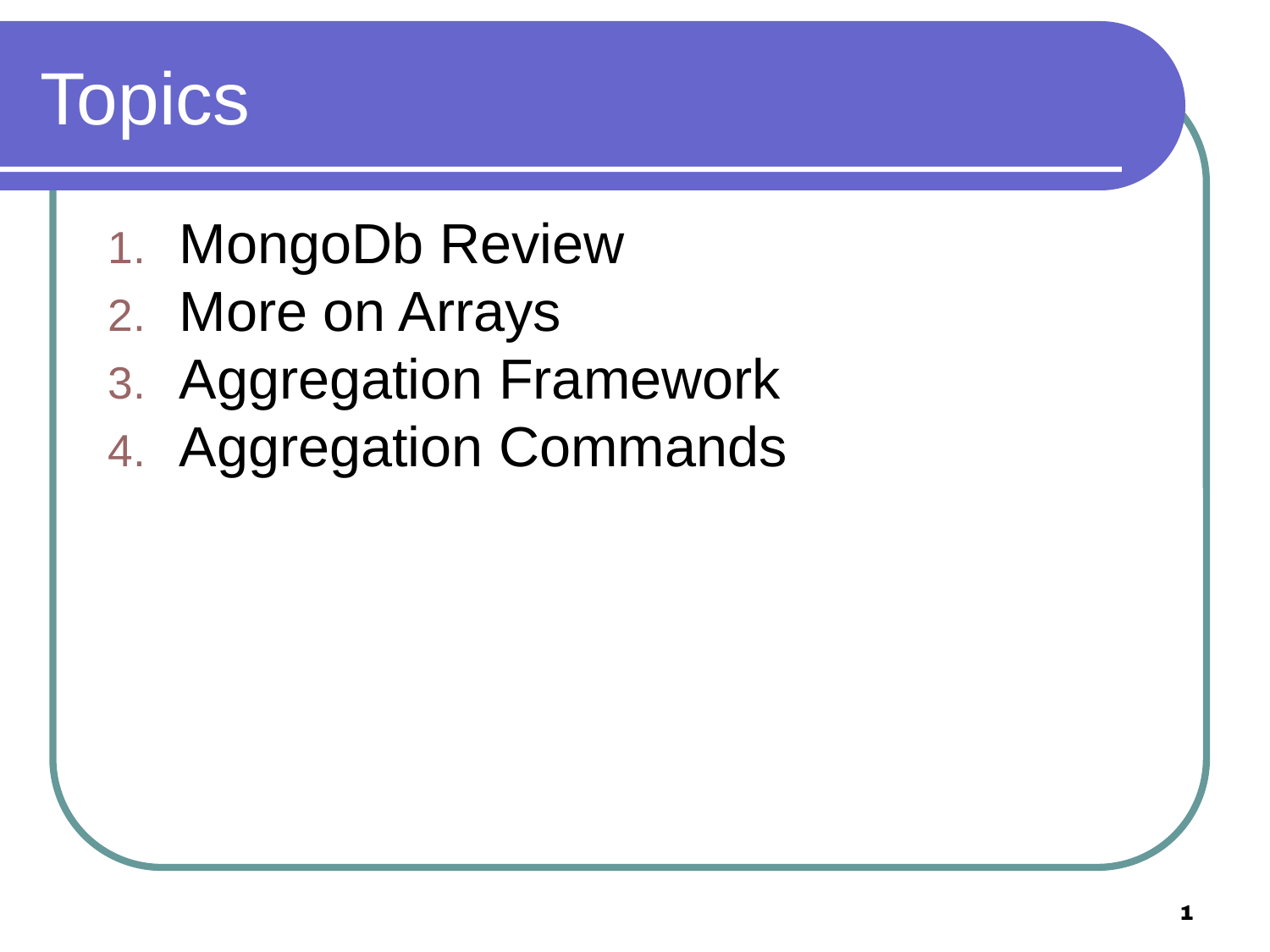

# Topics
MongoDb Review
More on Arrays
Aggregation Framework
Aggregation Commands

1